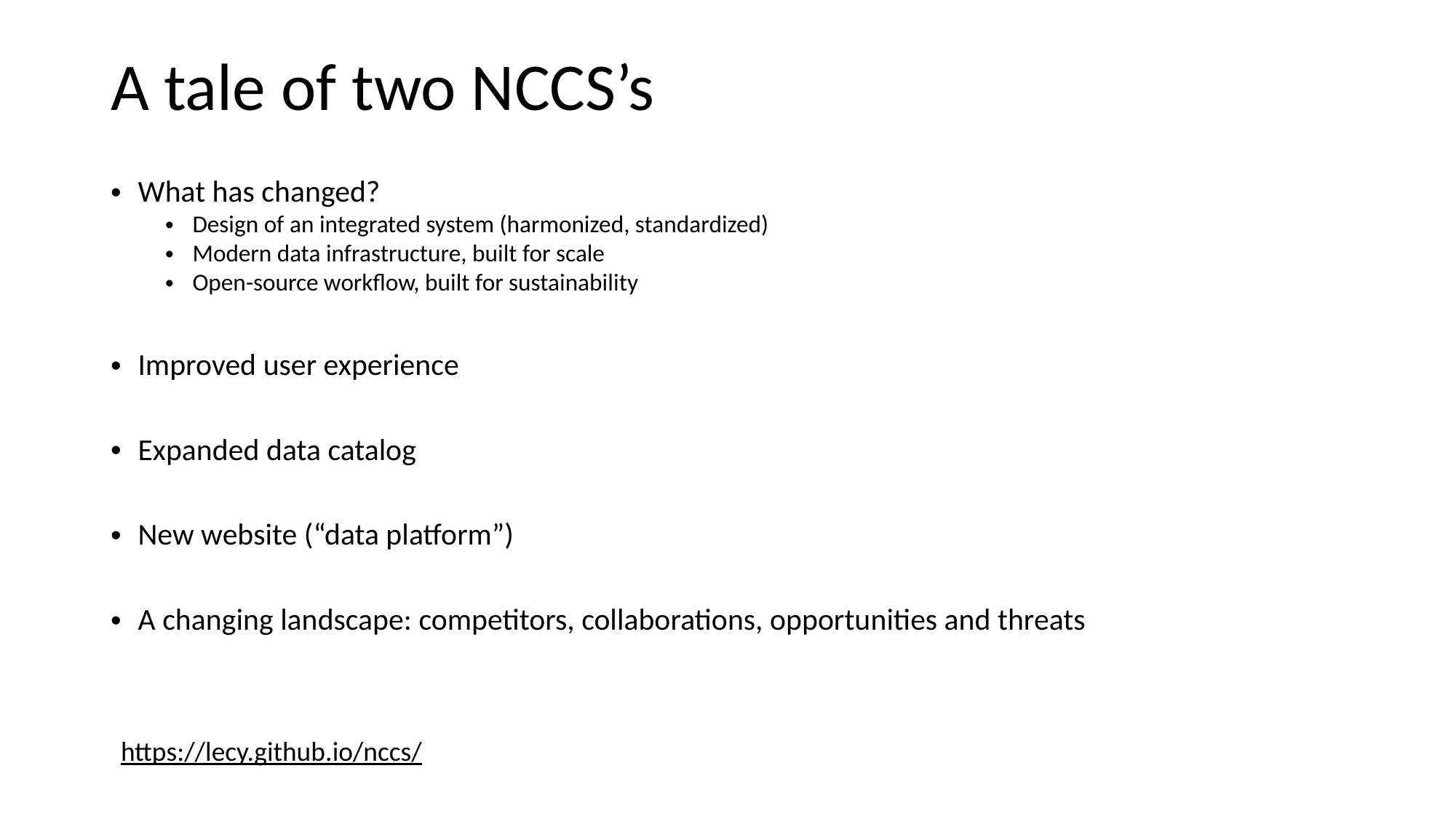

A tale of two NCCS’s

What has changed?
Design of an integrated system (harmonized, standardized)
Modern data infrastructure, built for scale
Open-source workflow, built for sustainability

Improved user experience

Expanded data catalog

New website (“data platform”)

A changing landscape: competitors, collaborations, opportunities and threats
https://lecy.github.io/nccs/